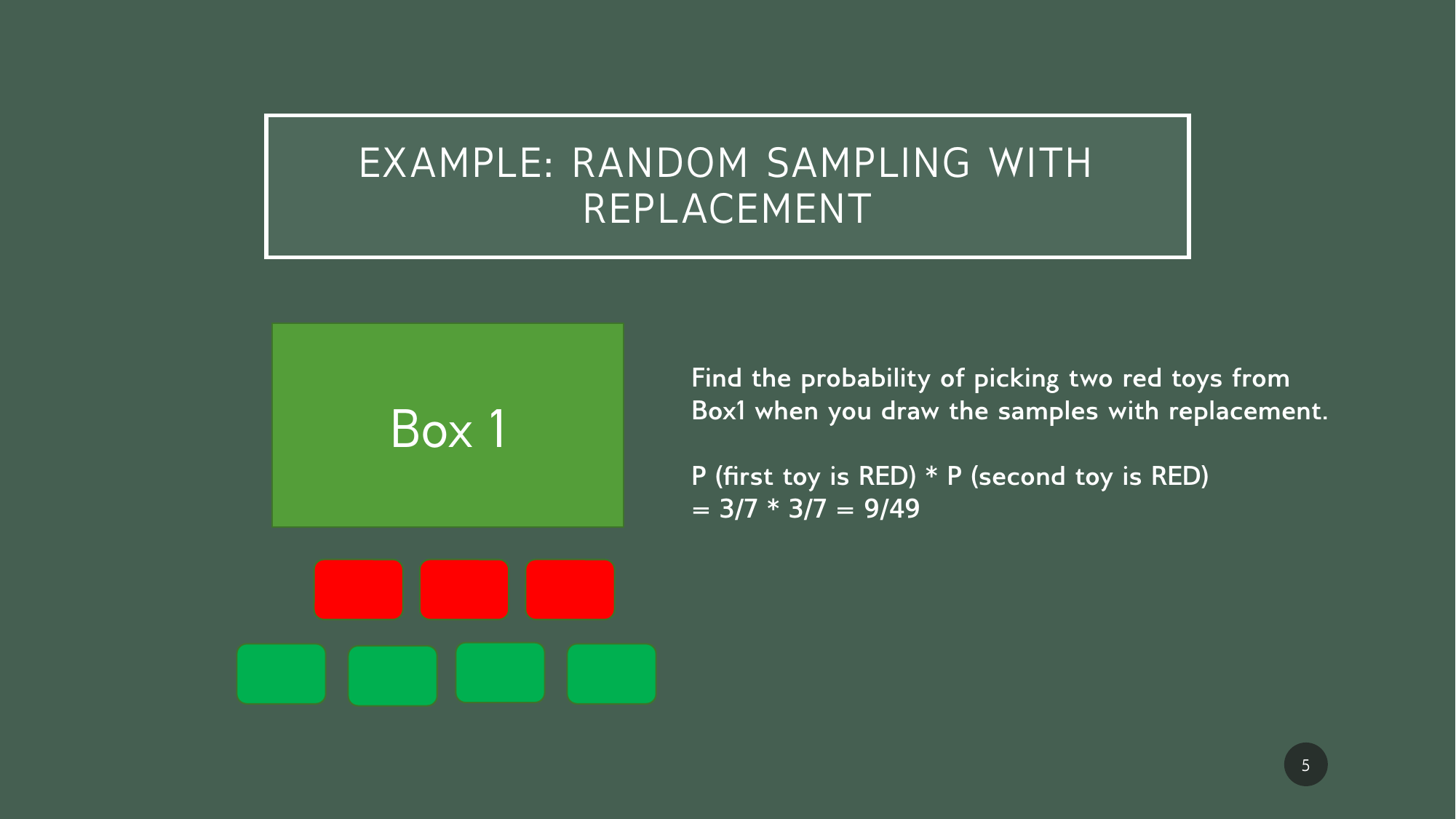

# Example: Random Sampling with replacement
Box 1
Find the probability of picking two red toys from Box1 when you draw the samples with replacement.

P (first toy is RED) * P (second toy is RED)
= 3/7 * 3/7 = 9/49

5